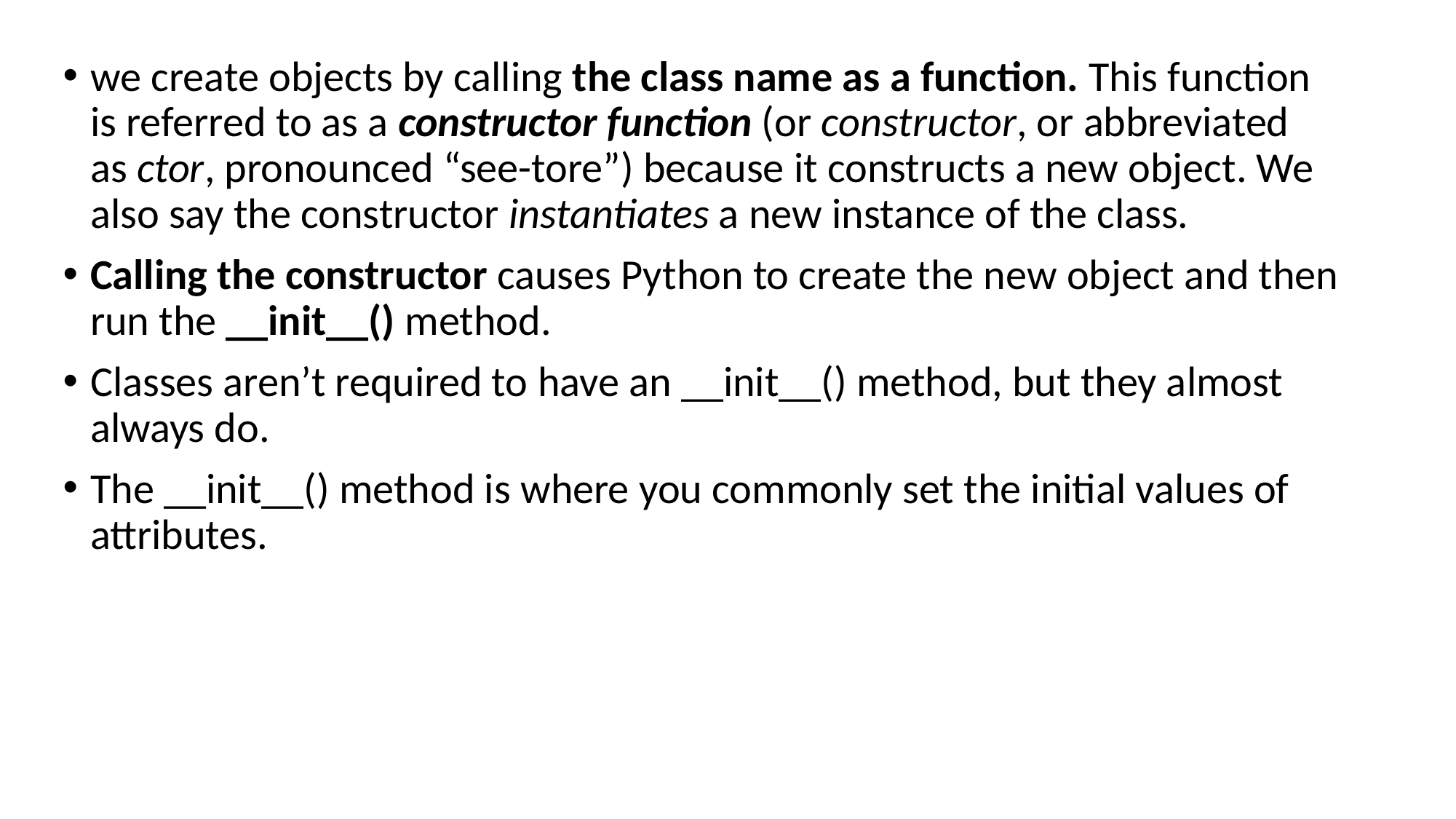

we create objects by calling the class name as a function. This function is referred to as a constructor function (or constructor, or abbreviated as ctor, pronounced “see-tore”) because it constructs a new object. We also say the constructor instantiates a new instance of the class.
Calling the constructor causes Python to create the new object and then run the __init__() method.
Classes aren’t required to have an __init__() method, but they almost always do.
The __init__() method is where you commonly set the initial values of attributes.